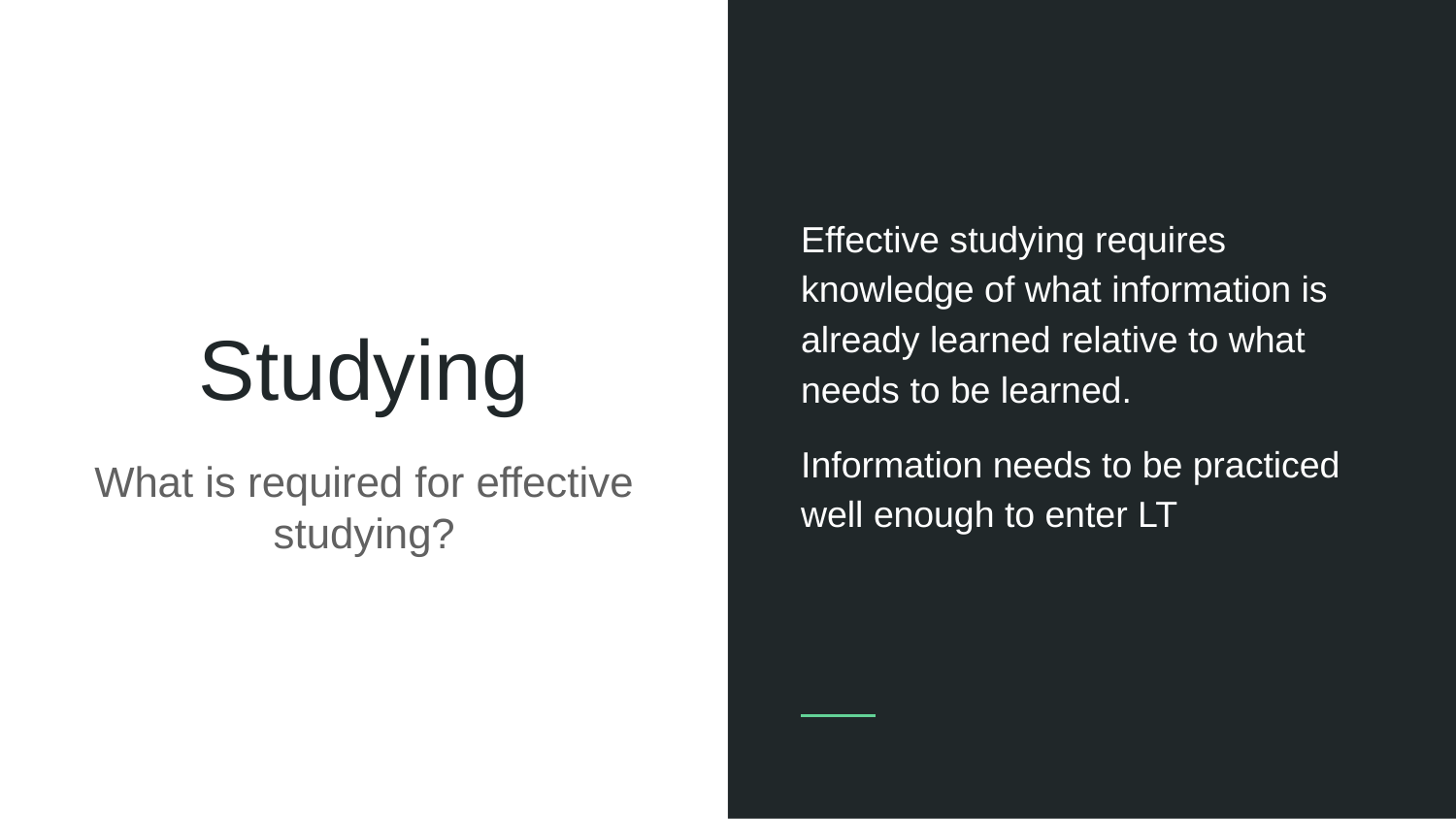

Effective studying requires knowledge of what information is already learned relative to what needs to be learned.
Information needs to be practiced well enough to enter LT

# Studying
What is required for effective studying?